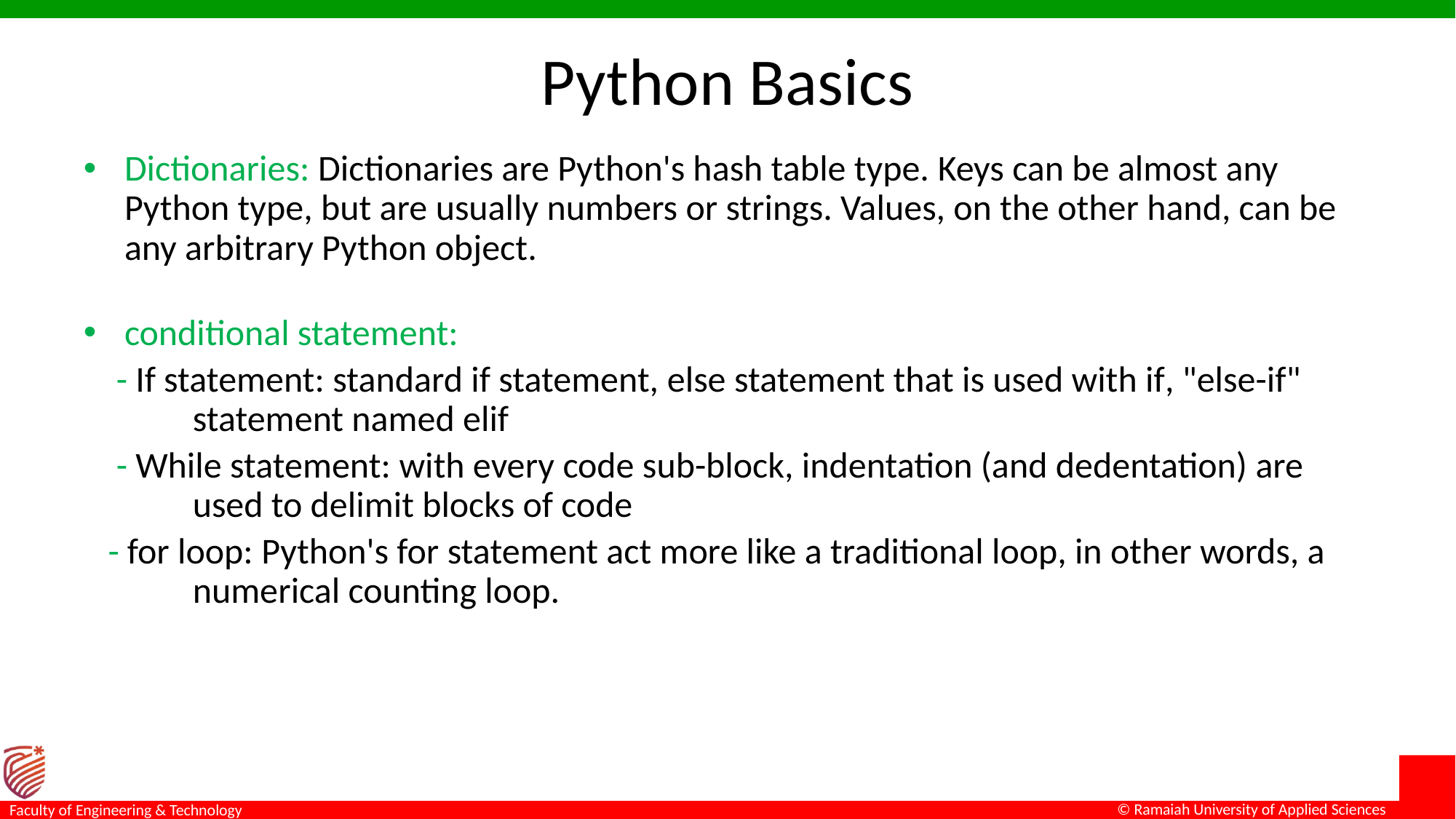

# Python Basics
Dictionaries: Dictionaries are Python's hash table type. Keys can be almost any Python type, but are usually numbers or strings. Values, on the other hand, can be any arbitrary Python object.

conditional statement:
    - If statement: standard if statement, else statement that is used with if, "else-if" 	statement named elif
    - While statement: with every code sub-block, indentation (and dedentation) are    	used to delimit blocks of code
   - for loop: Python's for statement act more like a traditional loop, in other words, a 	numerical counting loop.